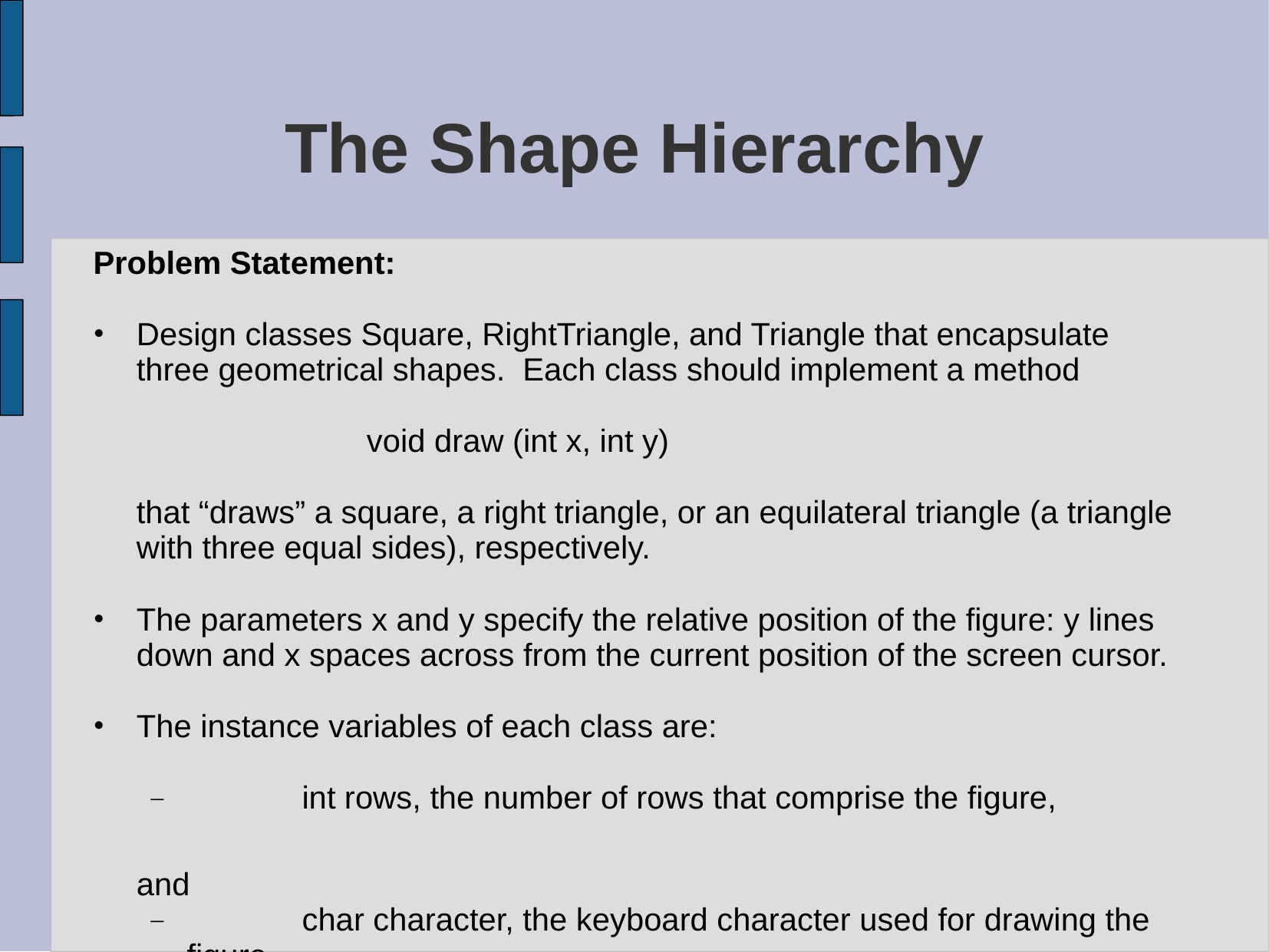

# The Shape Hierarchy
Problem Statement:

Design classes Square, RightTriangle, and Triangle that encapsulate three geometrical shapes.  Each class should implement a method

			void draw (int x, int y)

	that “draws” a square, a right triangle, or an equilateral triangle (a triangle with three equal sides), respectively.

The parameters x and y specify the relative position of the figure: y lines down and x spaces across from the current position of the screen cursor.

The instance variables of each class are:

	int rows, the number of rows that comprise the figure,

	and
	char character, the keyboard character used for drawing the figure.